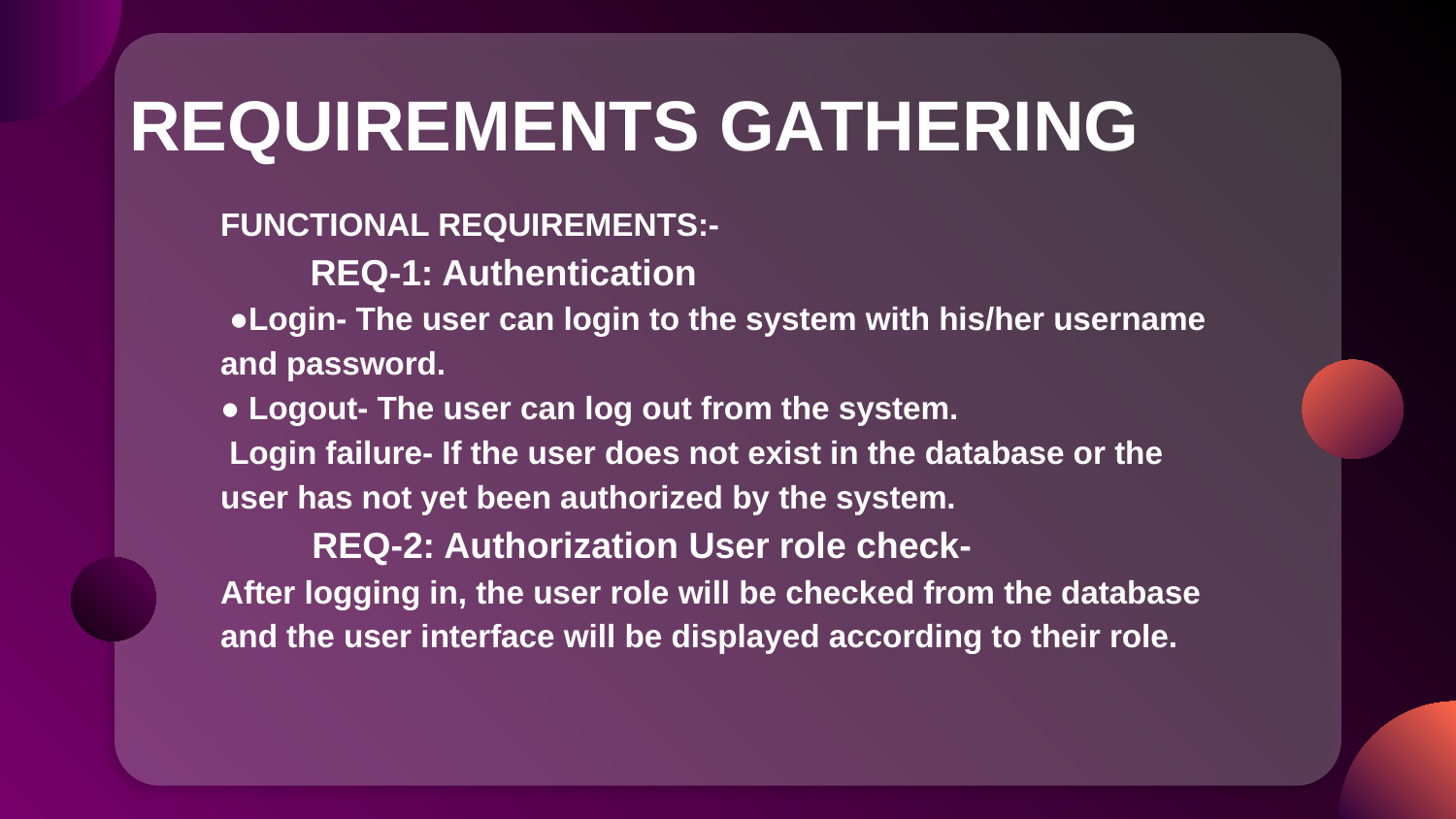

# REQUIREMENTS GATHERING
FUNCTIONAL REQUIREMENTS:-
          REQ-1: Authentication
 ●Login- The user can login to the system with his/her username and password.
● Logout- The user can log out from the system.
 Login failure- If the user does not exist in the database or the user has not yet been authorized by the system.
         REQ-2: Authorization User role check-
After logging in, the user role will be checked from the database and the user interface will be displayed according to their role.